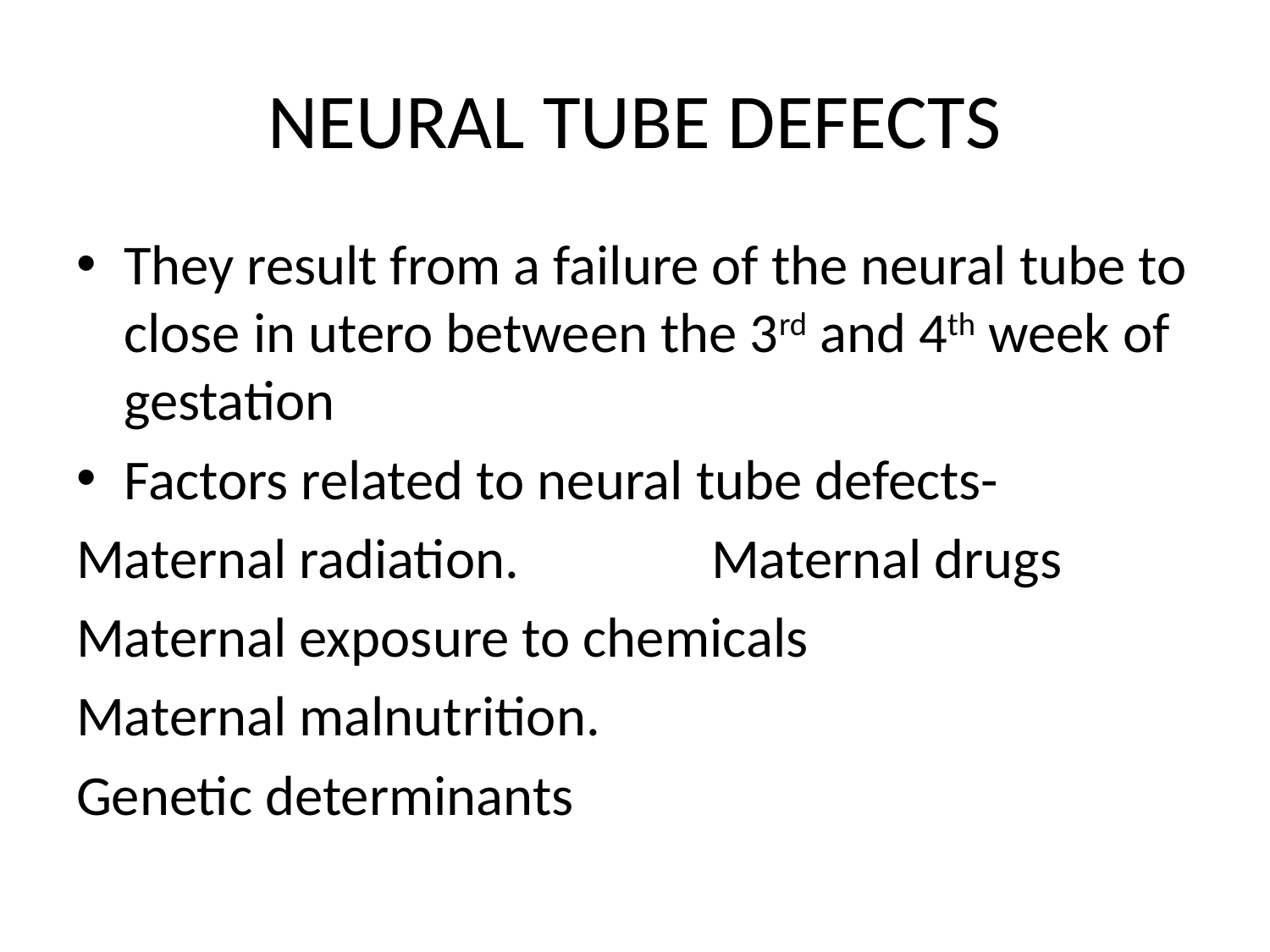

# NEURAL TUBE DEFECTS
They result from a failure of the neural tube to close in utero between the 3rd and 4th week of gestation
Factors related to neural tube defects-
Maternal radiation. 		Maternal drugs
Maternal exposure to chemicals
Maternal malnutrition.
Genetic determinants